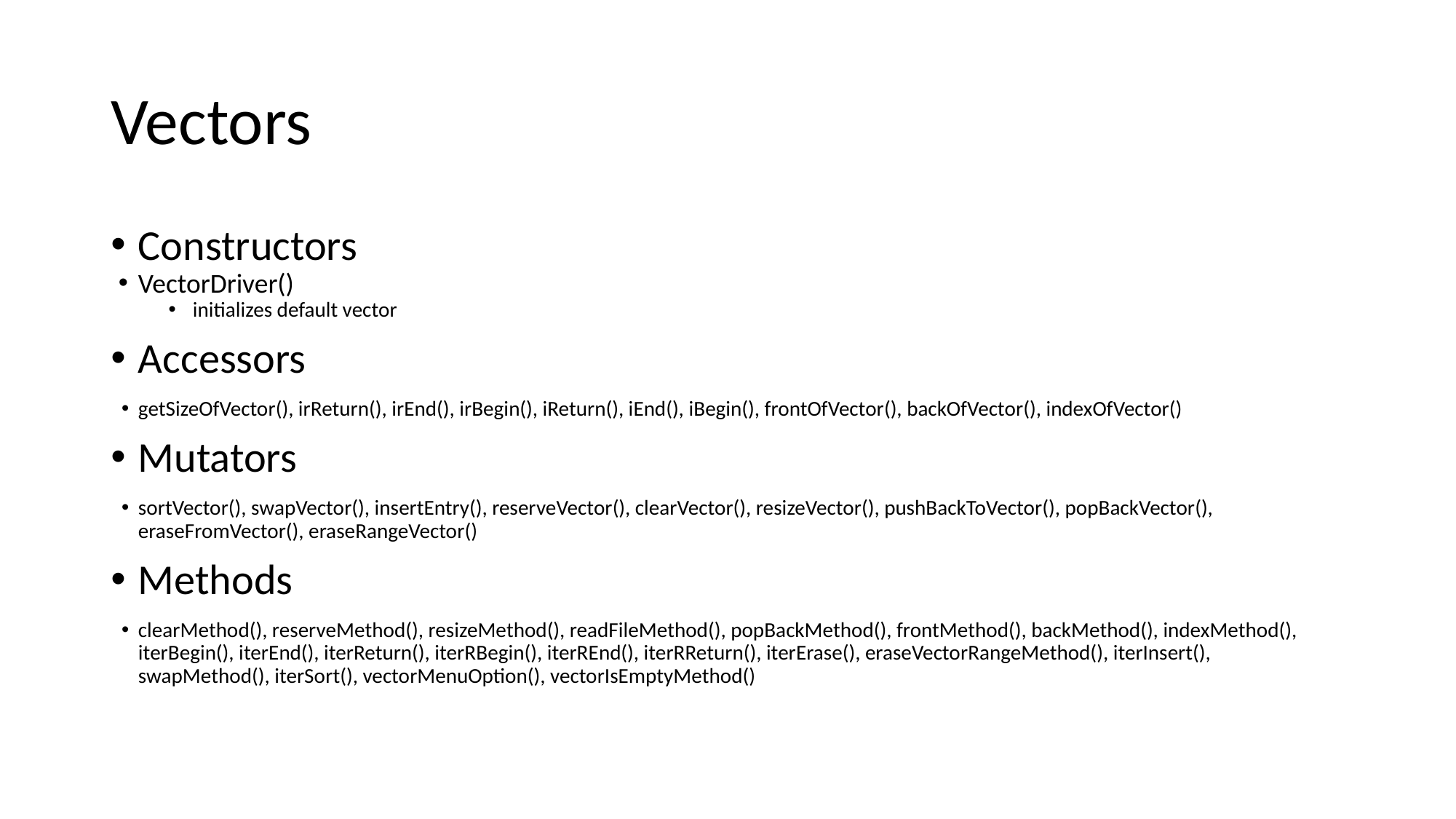

# Vectors
Constructors
VectorDriver()
initializes default vector
Accessors
getSizeOfVector(), irReturn(), irEnd(), irBegin(), iReturn(), iEnd(), iBegin(), frontOfVector(), backOfVector(), indexOfVector()
Mutators
sortVector(), swapVector(), insertEntry(), reserveVector(), clearVector(), resizeVector(), pushBackToVector(), popBackVector(), eraseFromVector(), eraseRangeVector()
Methods
clearMethod(), reserveMethod(), resizeMethod(), readFileMethod(), popBackMethod(), frontMethod(), backMethod(), indexMethod(), iterBegin(), iterEnd(), iterReturn(), iterRBegin(), iterREnd(), iterRReturn(), iterErase(), eraseVectorRangeMethod(), iterInsert(), swapMethod(), iterSort(), vectorMenuOption(), vectorIsEmptyMethod()